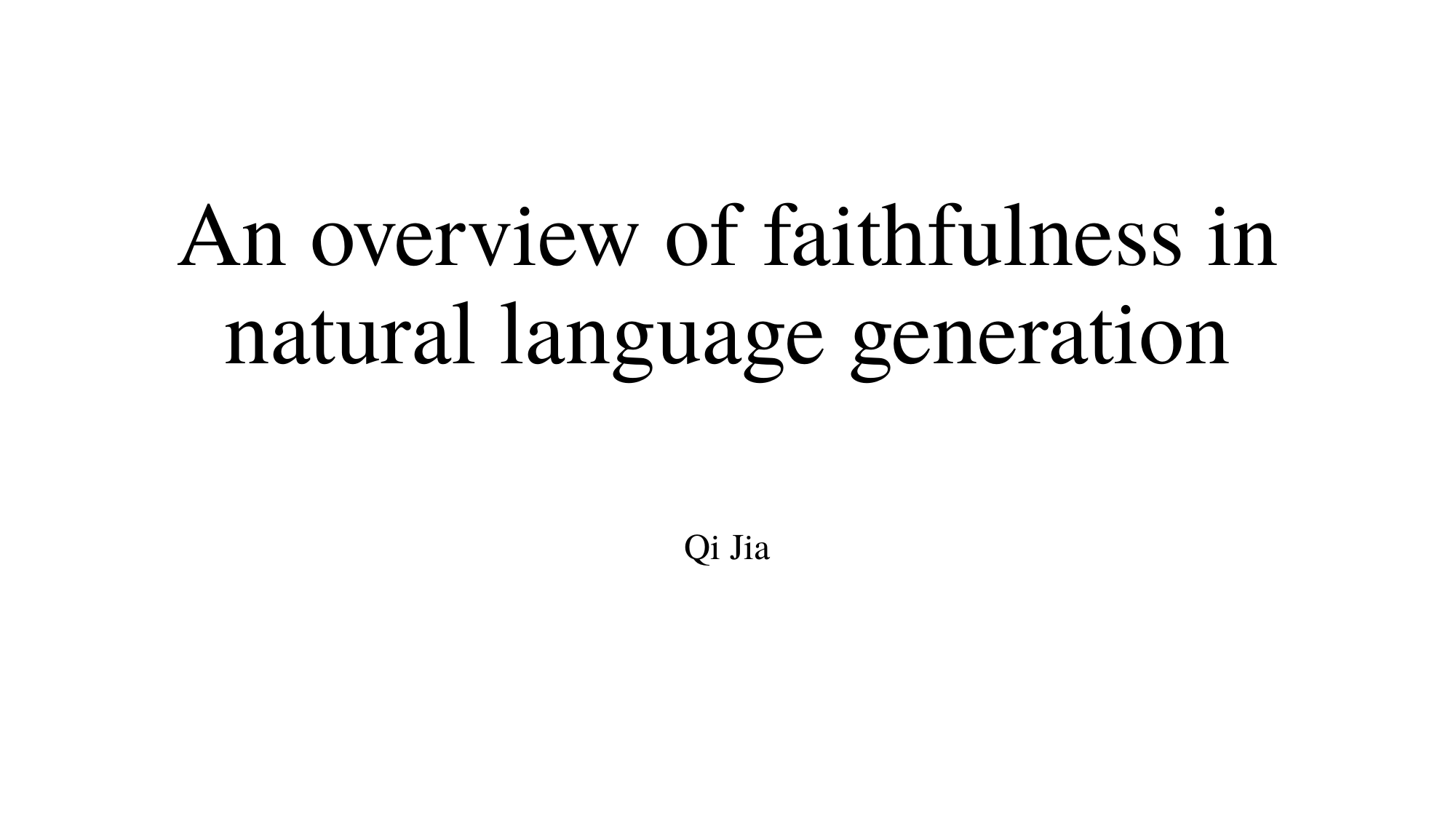

# An overview of faithfulness in natural language generation

Qi Jia